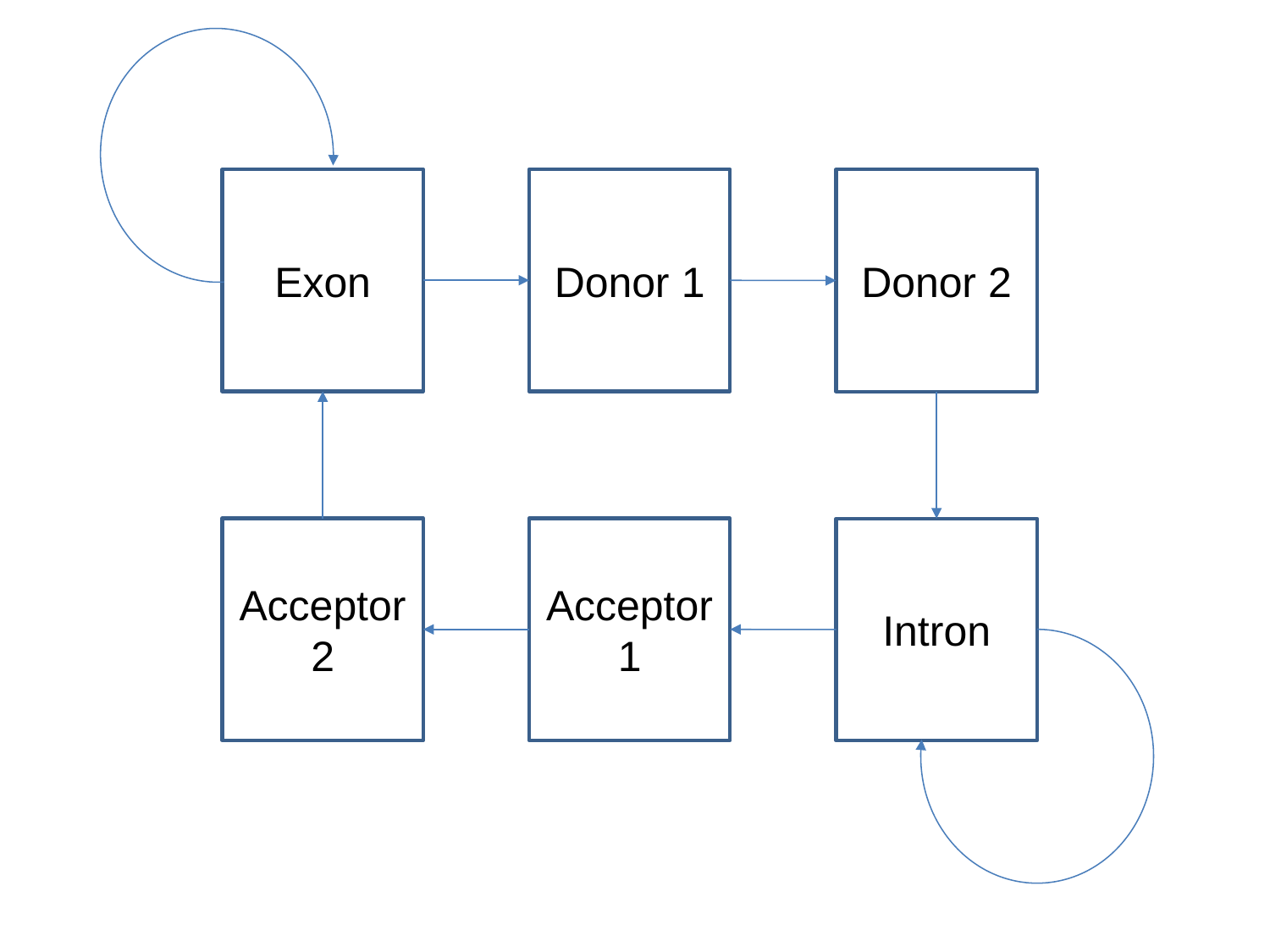

Exon
Donor 1
Donor 2
Acceptor 2
Acceptor 1
Intron